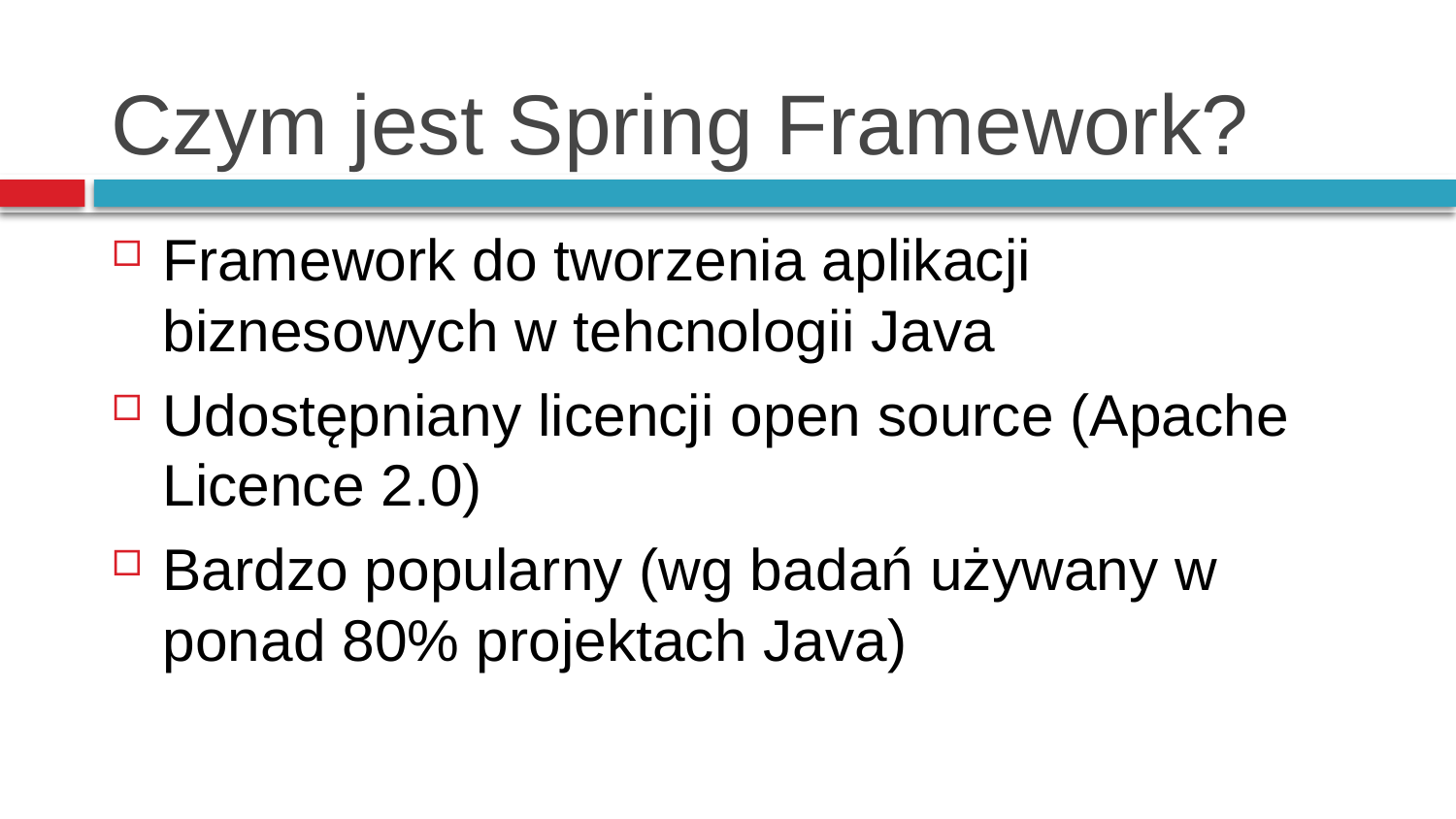

# Czym jest Spring Framework?
Framework do tworzenia aplikacji biznesowych w tehcnologii Java
Udostępniany licencji open source (Apache Licence 2.0)
Bardzo popularny (wg badań używany w ponad 80% projektach Java)